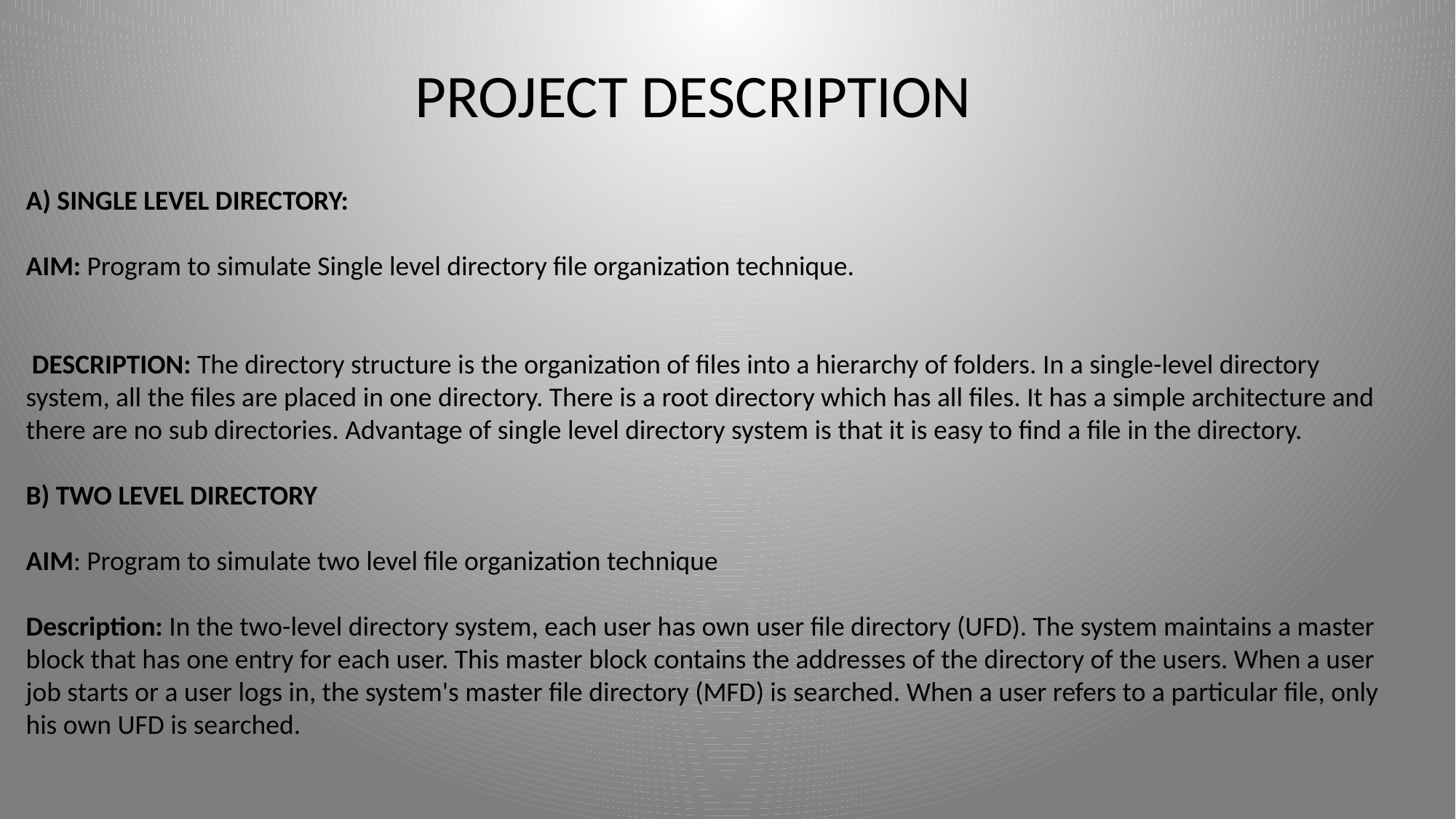

PROJECT DESCRIPTION
A) SINGLE LEVEL DIRECTORY:
AIM: Program to simulate Single level directory file organization technique.
 DESCRIPTION: The directory structure is the organization of files into a hierarchy of folders. In a single-level directory system, all the files are placed in one directory. There is a root directory which has all files. It has a simple architecture and there are no sub directories. Advantage of single level directory system is that it is easy to find a file in the directory.
B) TWO LEVEL DIRECTORY
AIM: Program to simulate two level file organization technique
Description: In the two-level directory system, each user has own user file directory (UFD). The system maintains a master block that has one entry for each user. This master block contains the addresses of the directory of the users. When a user job starts or a user logs in, the system's master file directory (MFD) is searched. When a user refers to a particular file, only his own UFD is searched.